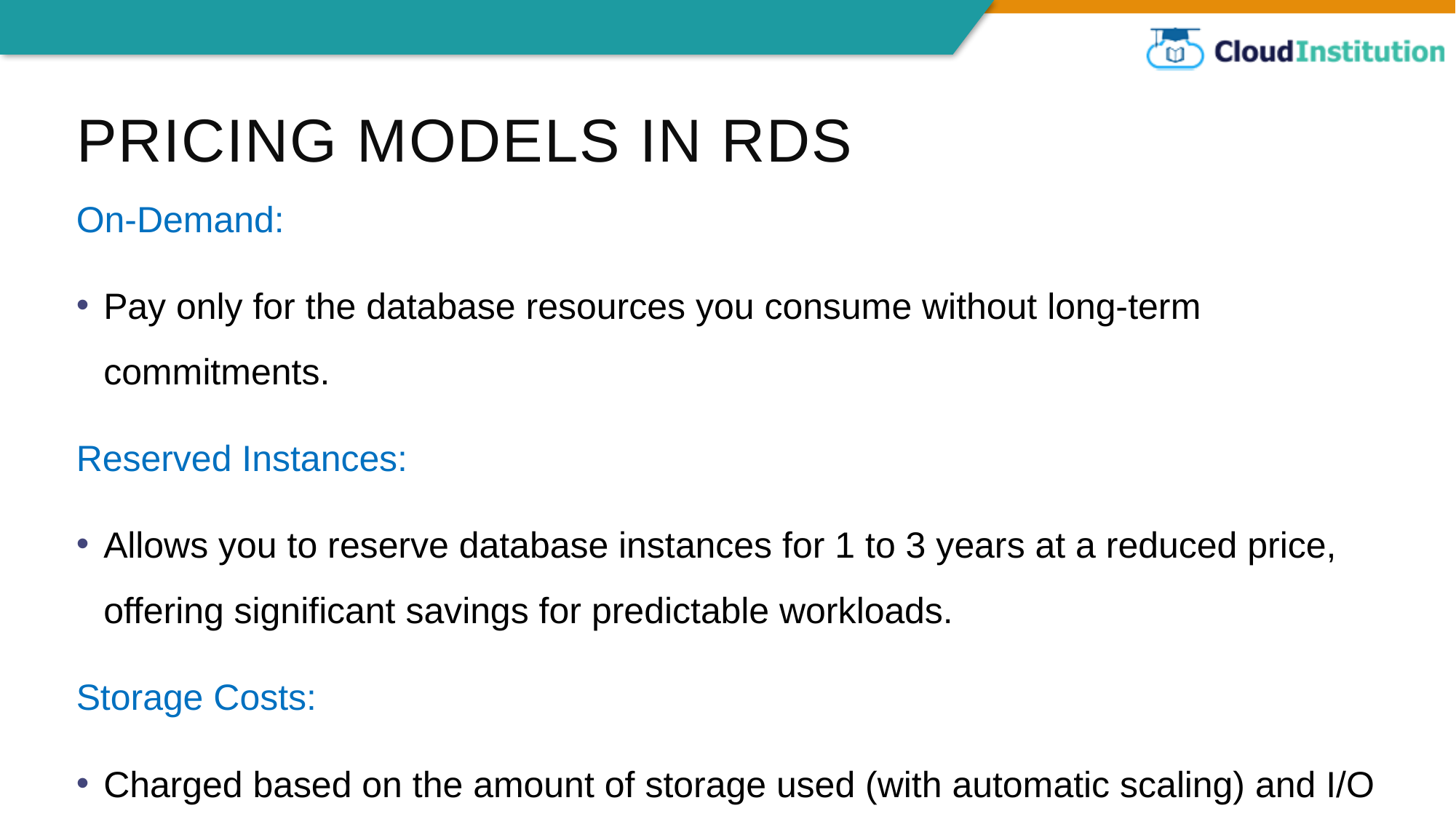

# Pricing Models in RDS
On-Demand:
Pay only for the database resources you consume without long-term commitments.
Reserved Instances:
Allows you to reserve database instances for 1 to 3 years at a reduced price, offering significant savings for predictable workloads.
Storage Costs:
Charged based on the amount of storage used (with automatic scaling) and I/O operations per month.